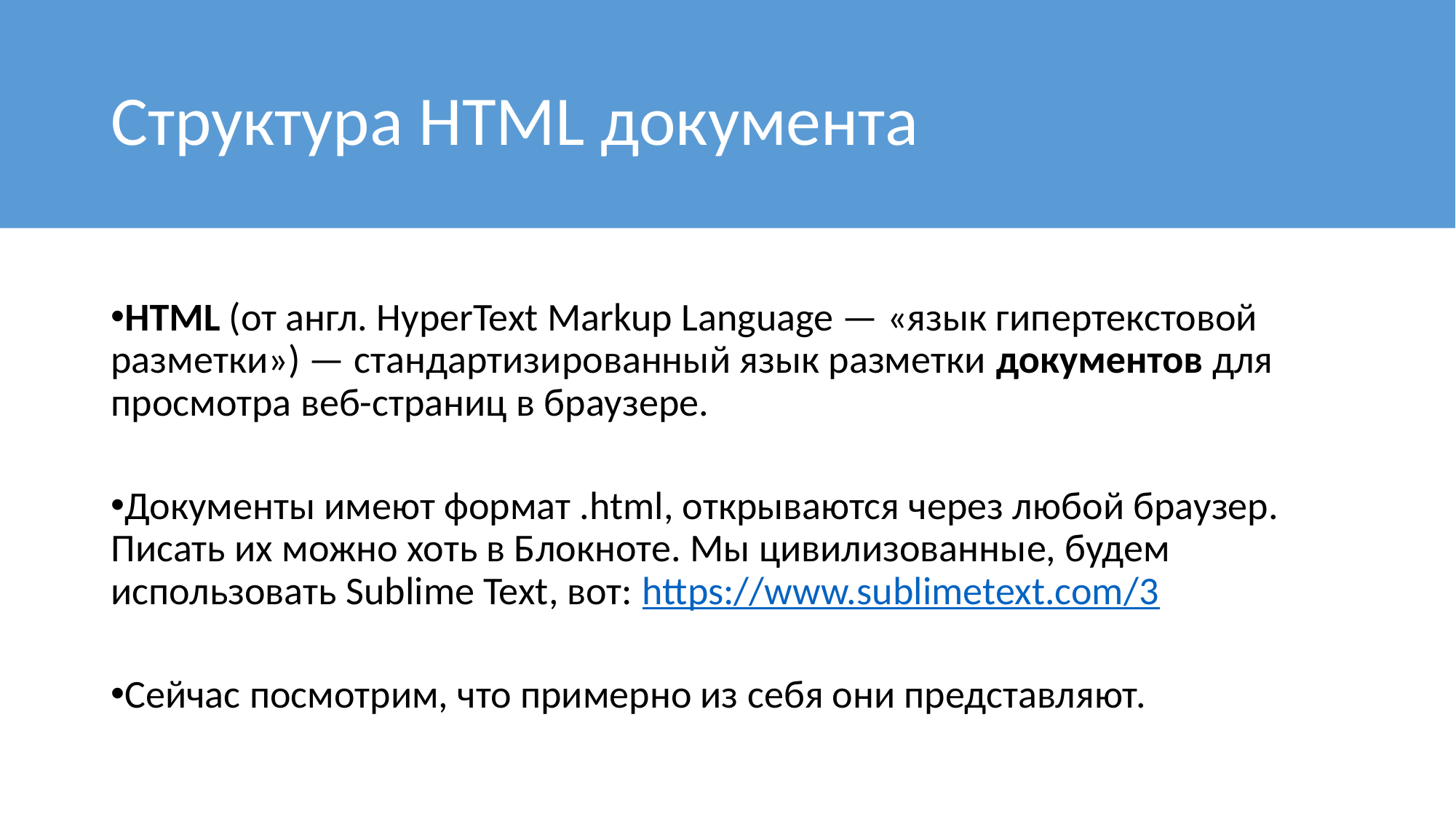

# Структура HTML документа
HTML (от англ. HyperText Markup Language — «язык гипертекстовой разметки») — стандартизированный язык разметки документов для просмотра веб-страниц в браузере.

Документы имеют формат .html, открываются через любой браузер. Писать их можно хоть в Блокноте. Мы цивилизованные, будем использовать Sublime Text, вот: https://www.sublimetext.com/3

Сейчас посмотрим, что примерно из себя они представляют.